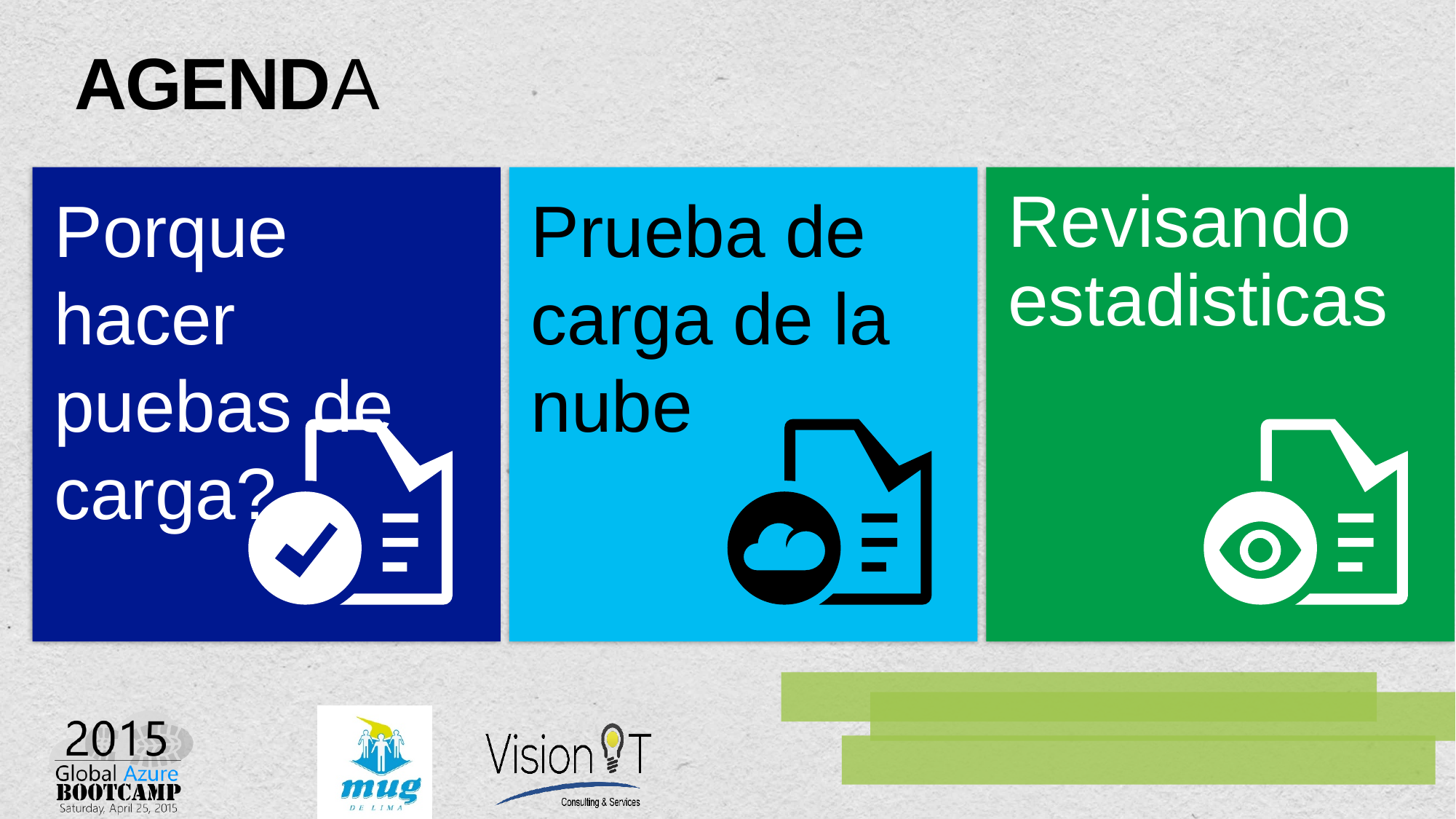

# AGENDA
Porque hacer puebas de carga?

Prueba de carga de la nube

Revisando estadisticas